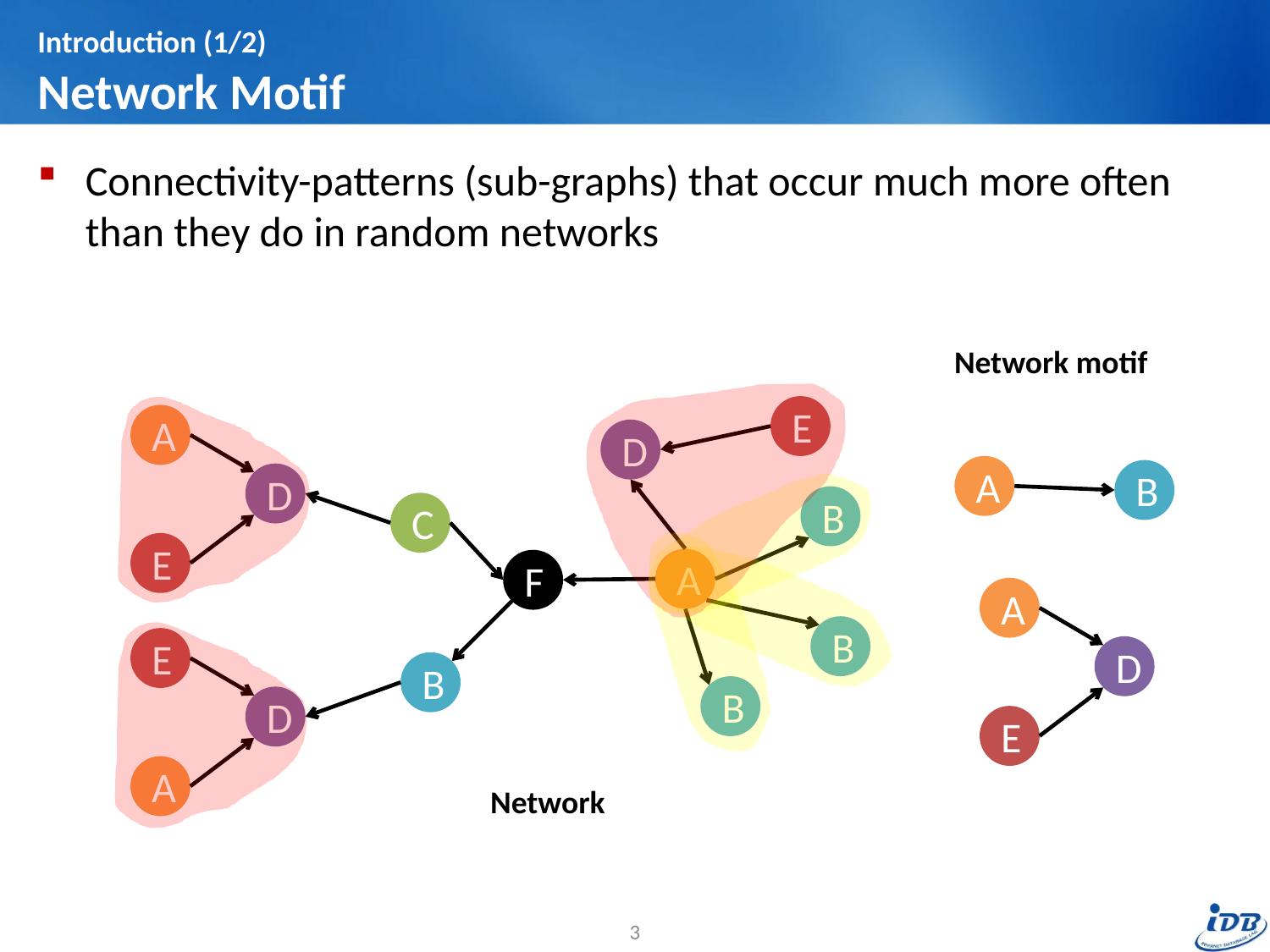

# Introduction (1/2) Network Motif
Connectivity-patterns (sub-graphs) that occur much more often than they do in random networks
Network motif

E

A
D
A
B
D

B
C
E

A
F

A
B

E
D
B
B
D
E
A
Network
3